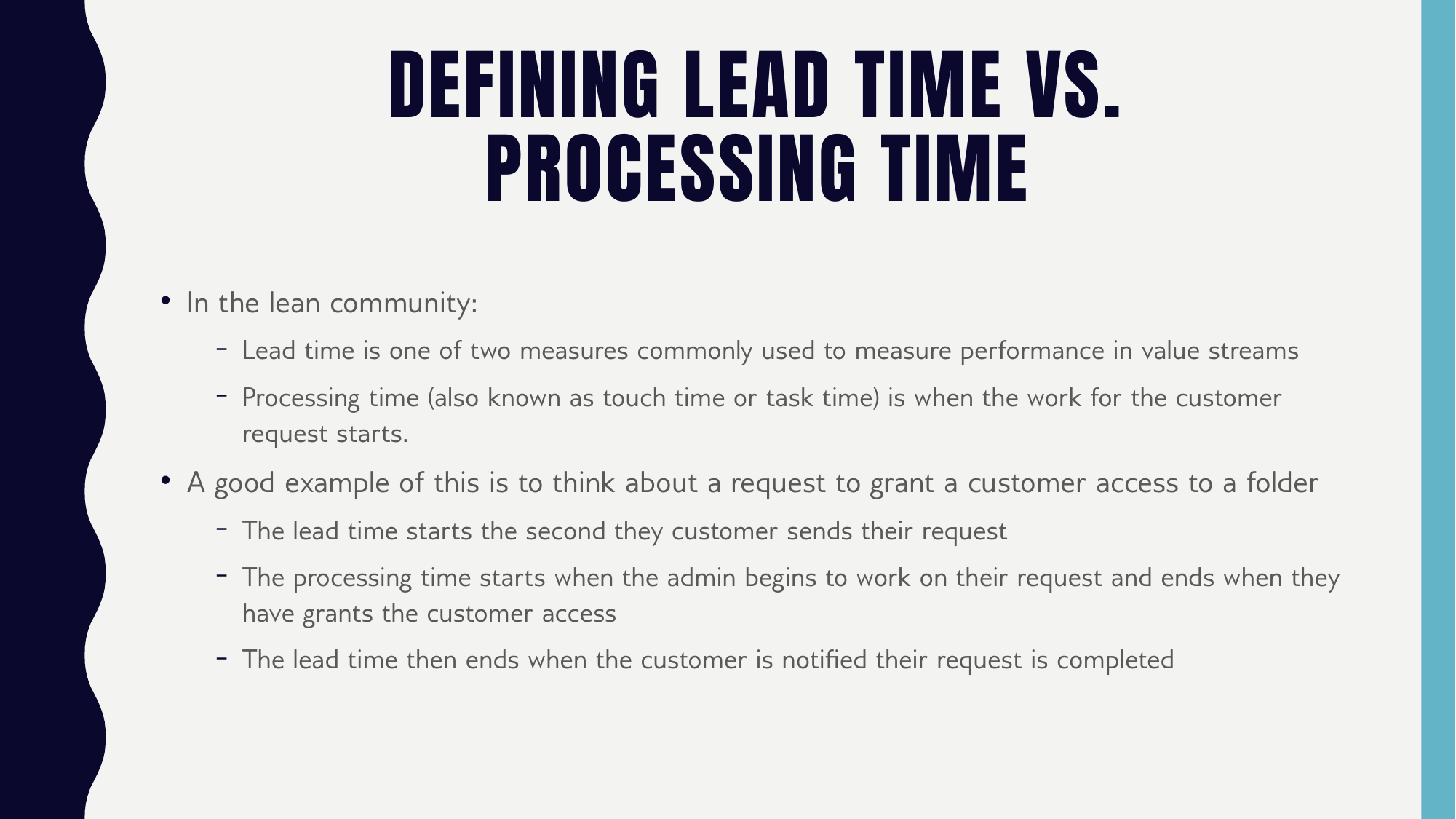

# Defining Lead time vs. processing time
In the lean community:
Lead time is one of two measures commonly used to measure performance in value streams
Processing time (also known as touch time or task time) is when the work for the customer request starts.
A good example of this is to think about a request to grant a customer access to a folder
The lead time starts the second they customer sends their request
The processing time starts when the admin begins to work on their request and ends when they have grants the customer access
The lead time then ends when the customer is notified their request is completed